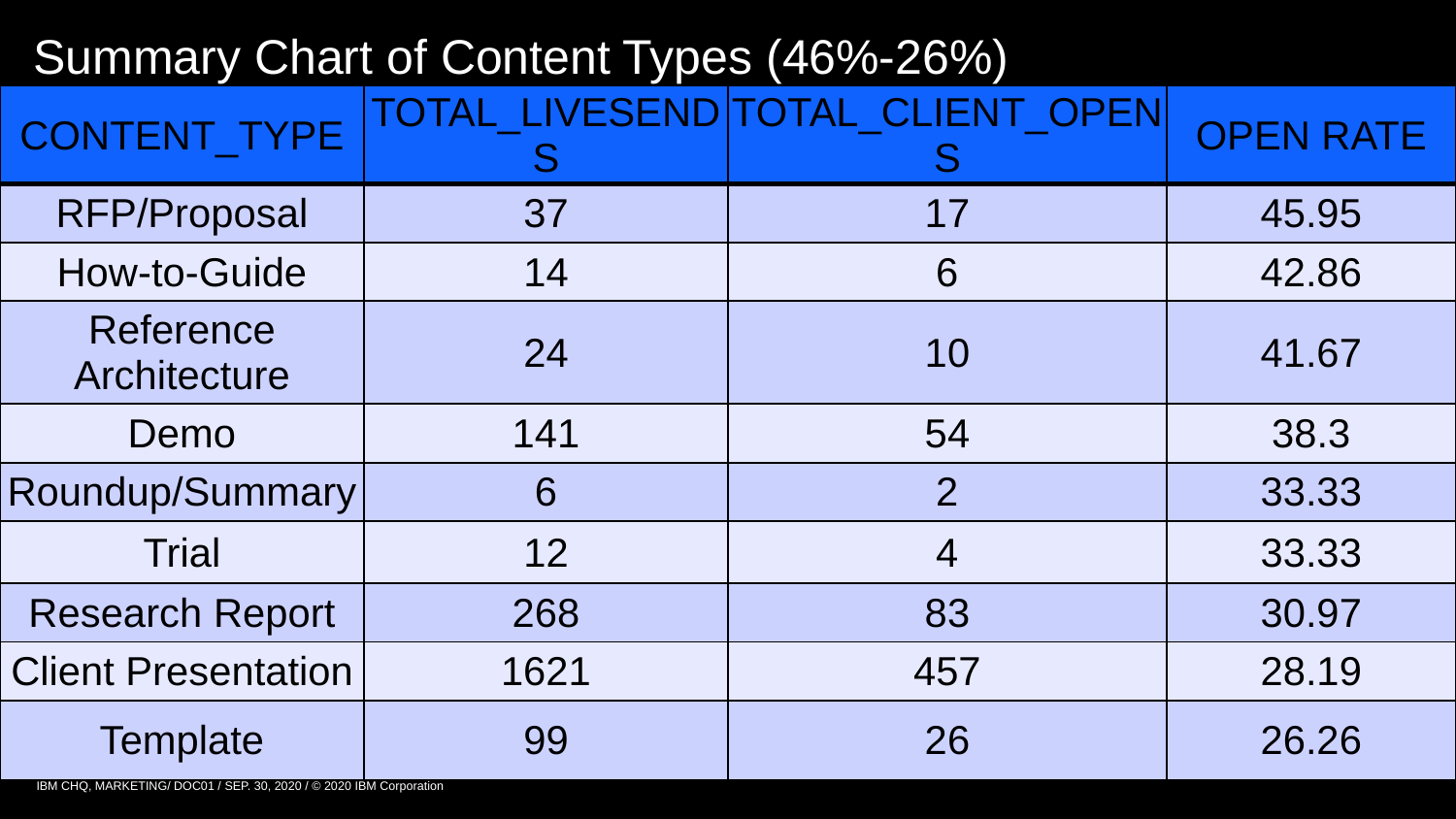

# Summary Chart of Content Types (46%-26%)
| CONTENT\_TYPE | TOTAL\_LIVESENDS | TOTAL\_CLIENT\_OPENS | OPEN RATE |
| --- | --- | --- | --- |
| RFP/Proposal | 37 | 17 | 45.95 |
| How-to-Guide | 14 | 6 | 42.86 |
| Reference Architecture | 24 | 10 | 41.67 |
| Demo | 141 | 54 | 38.3 |
| Roundup/Summary | 6 | 2 | 33.33 |
| Trial | 12 | 4 | 33.33 |
| Research Report | 268 | 83 | 30.97 |
| Client Presentation | 1621 | 457 | 28.19 |
| Template | 99 | 26 | 26.26 |
Summary Chart of Content Types
14
IBM CHQ, MARKETING/ DOC01 / SEP. 30, 2020 / © 2020 IBM Corporation